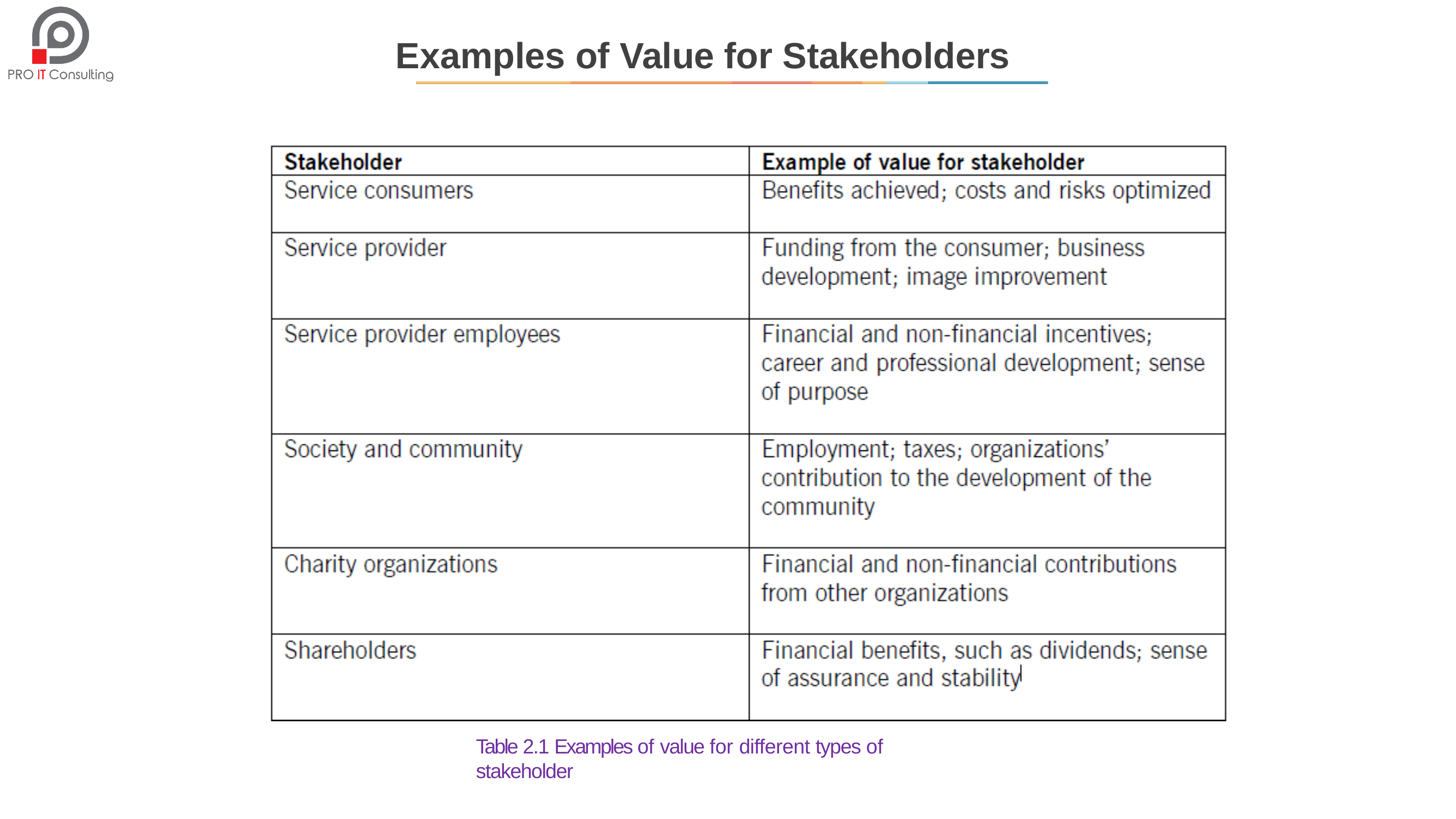

# Examples of Value for Stakeholders

Table 2.1 Examples of value for different types of stakeholder